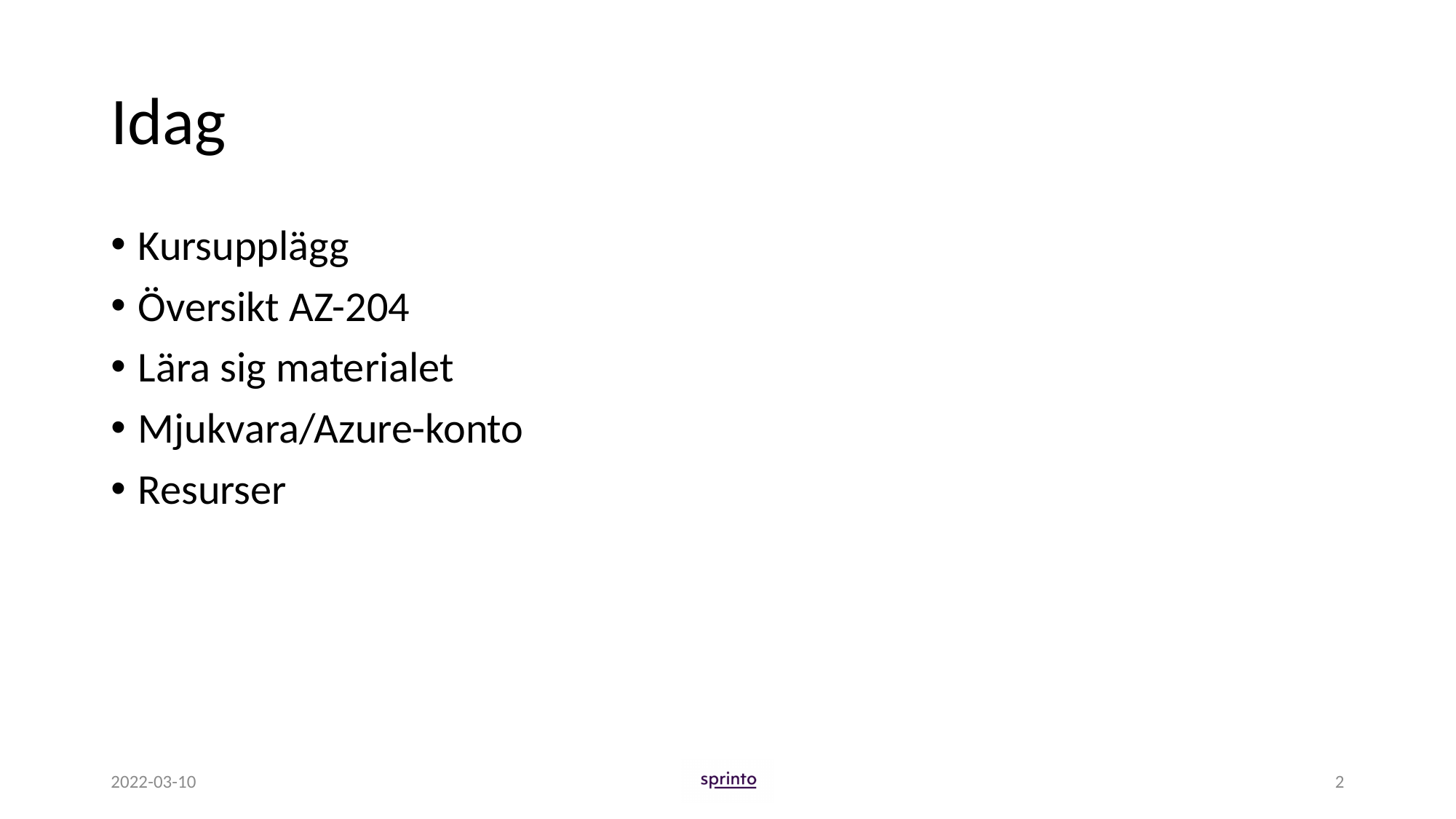

# Idag
Kursupplägg
Översikt AZ-204
Lära sig materialet
Mjukvara/Azure-konto
Resurser

2022-03-10
2